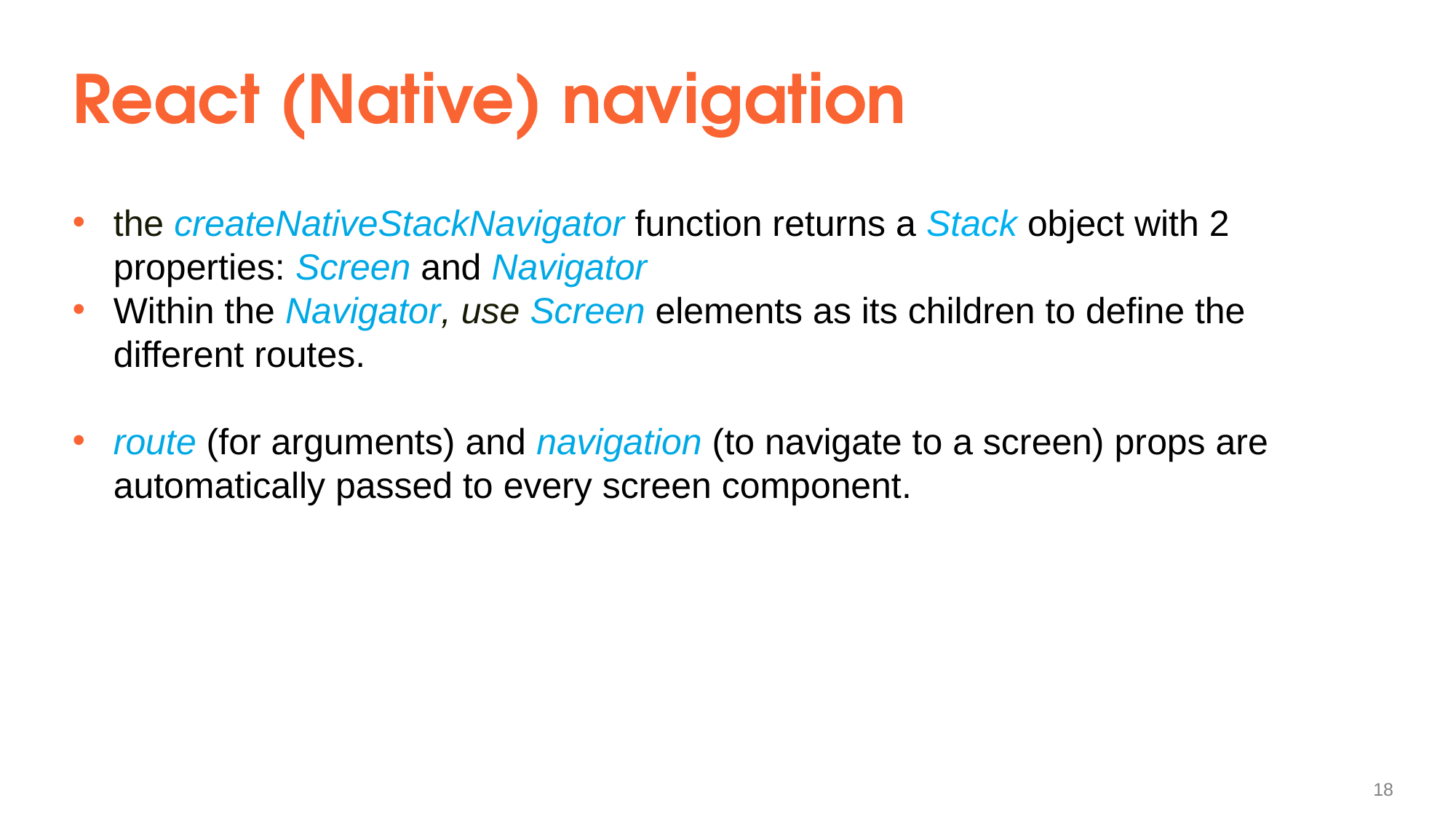

# React (Native) navigation
the createNativeStackNavigator function returns a Stack object with 2 properties: Screen and Navigator
Within the Navigator, use Screen elements as its children to define the different routes.

route (for arguments) and navigation (to navigate to a screen) props are automatically passed to every screen component.
18